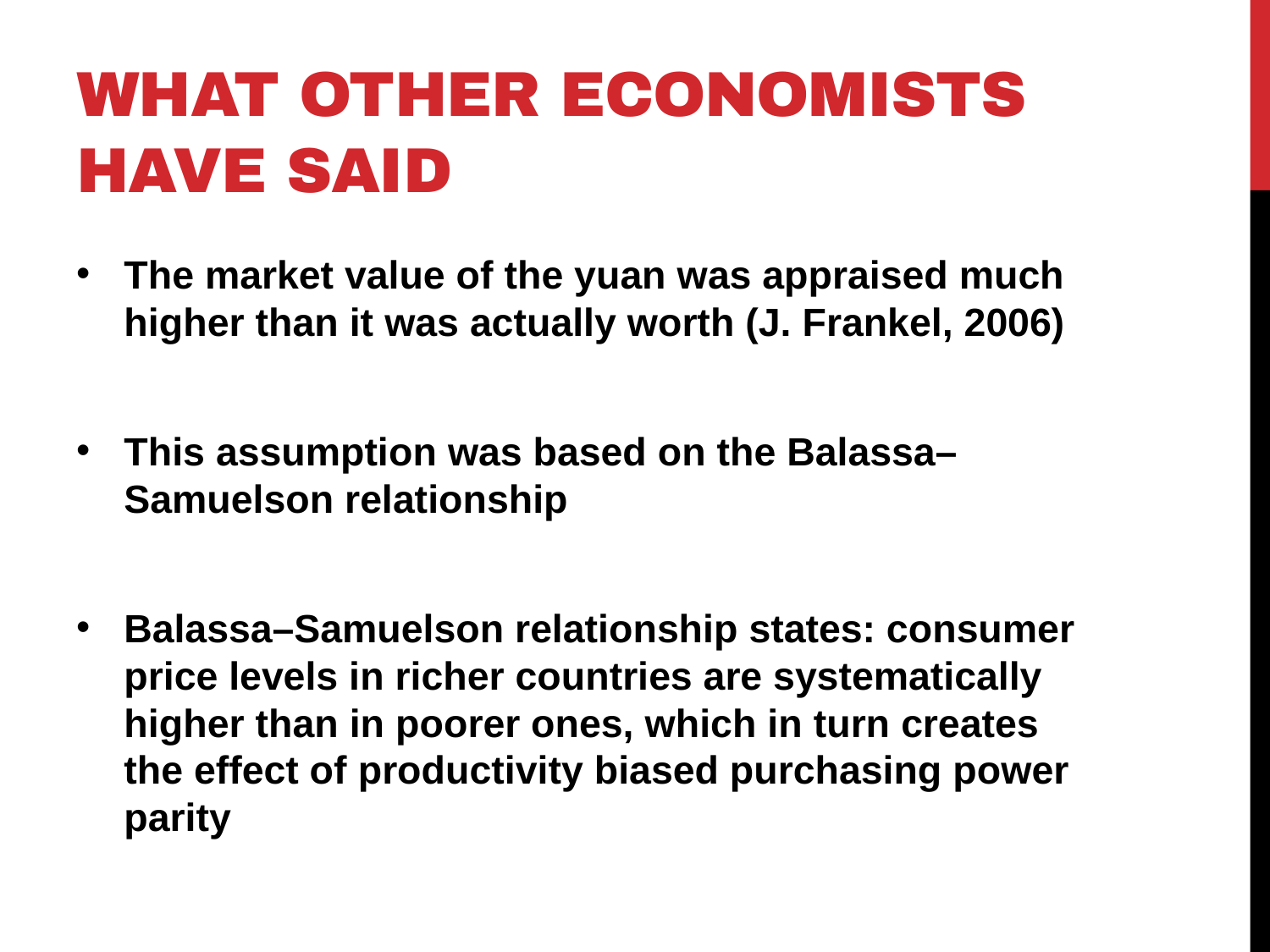

# What other Economists Have said
The market value of the yuan was appraised much higher than it was actually worth (J. Frankel, 2006)

This assumption was based on the Balassa–Samuelson relationship

Balassa–Samuelson relationship states: consumer price levels in richer countries are systematically higher than in poorer ones, which in turn creates the effect of productivity biased purchasing power parity